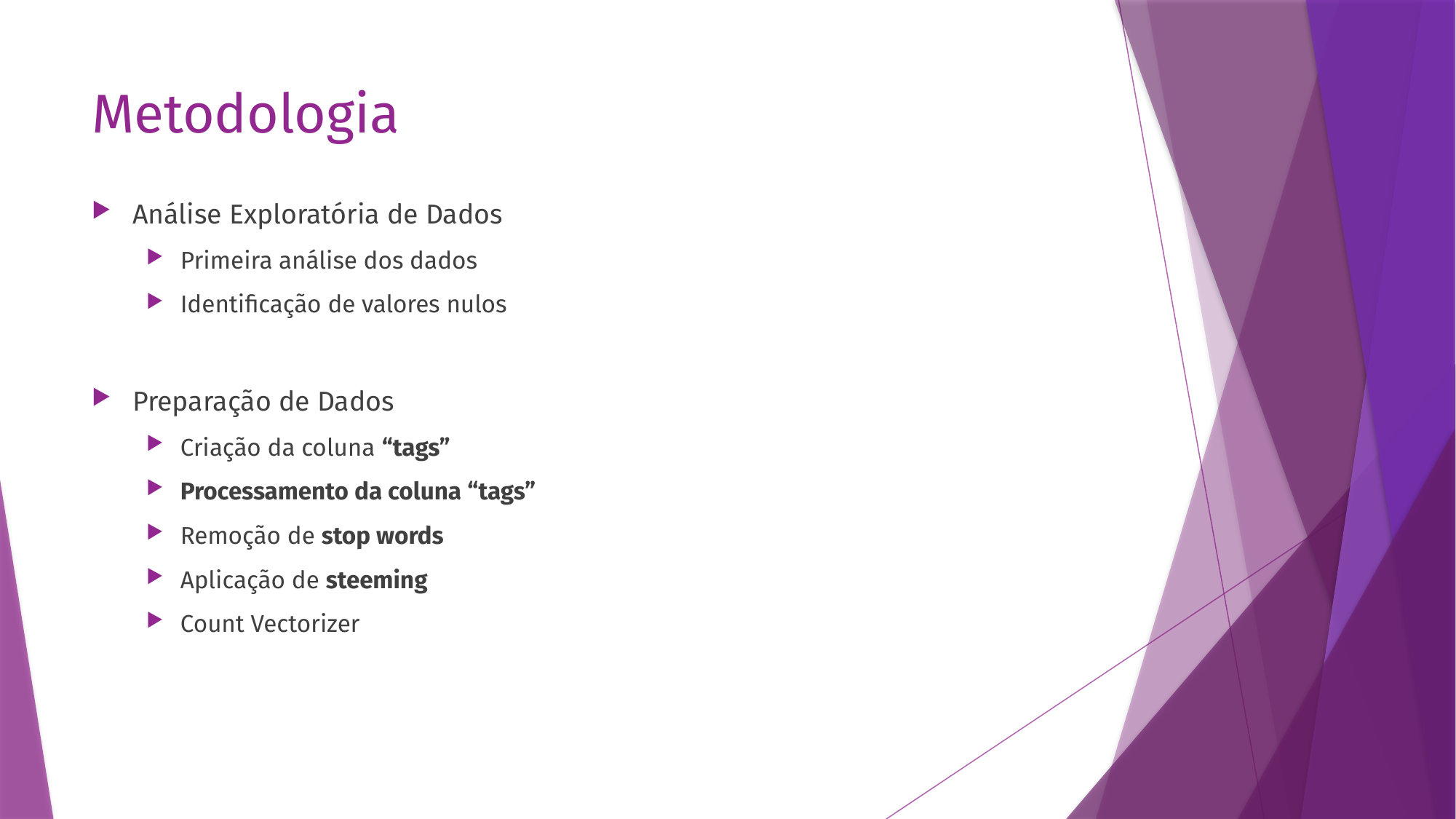

# Metodologia
Análise Exploratória de Dados
Primeira análise dos dados
Identificação de valores nulos

Preparação de Dados
Criação da coluna “tags”
Processamento da coluna “tags”
Remoção de stop words
Aplicação de steeming
Count Vectorizer